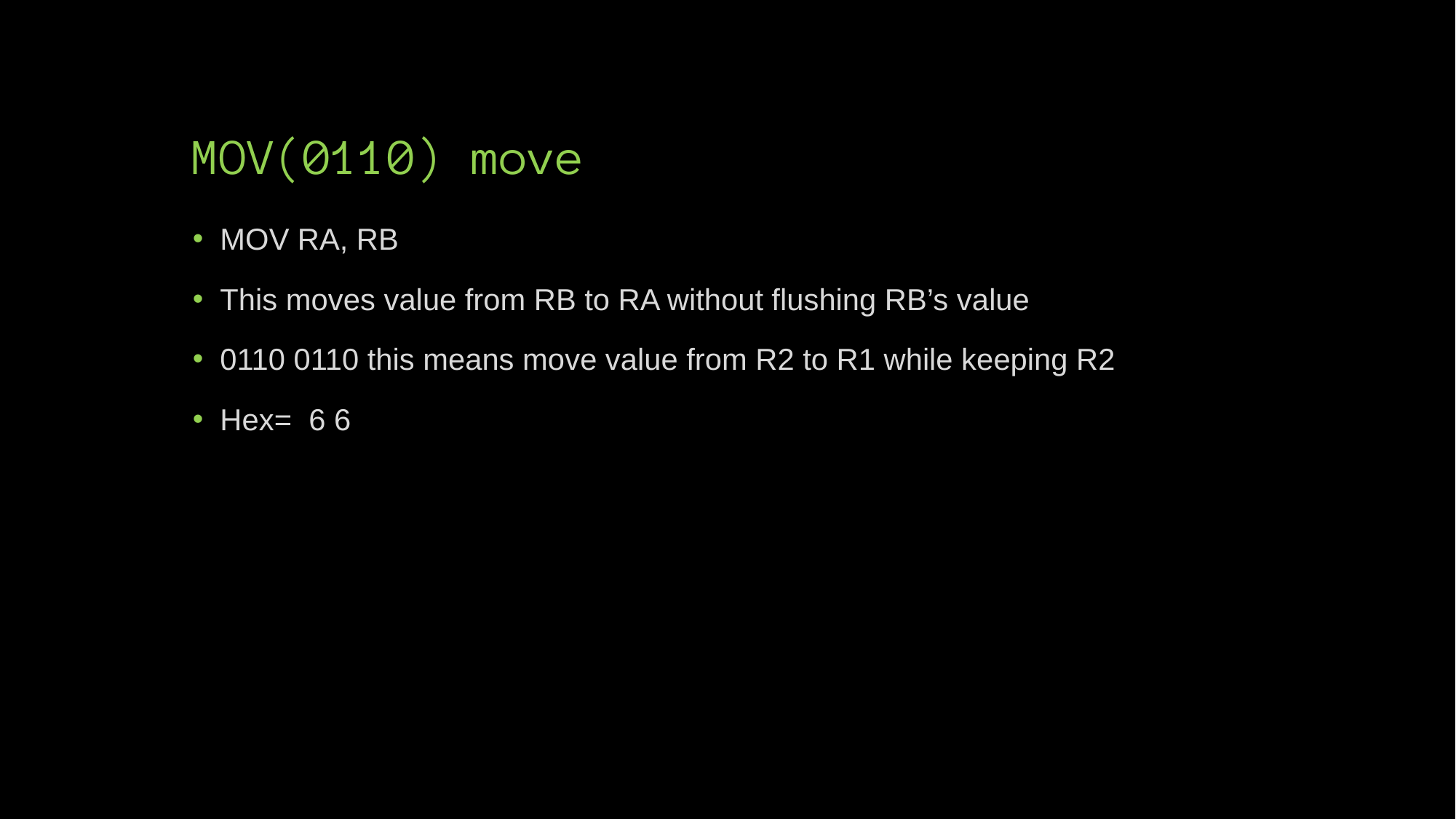

# MOV(0110) move
MOV RA, RB
This moves value from RB to RA without flushing RB’s value
0110 0110 this means move value from R2 to R1 while keeping R2
Hex=  6 6